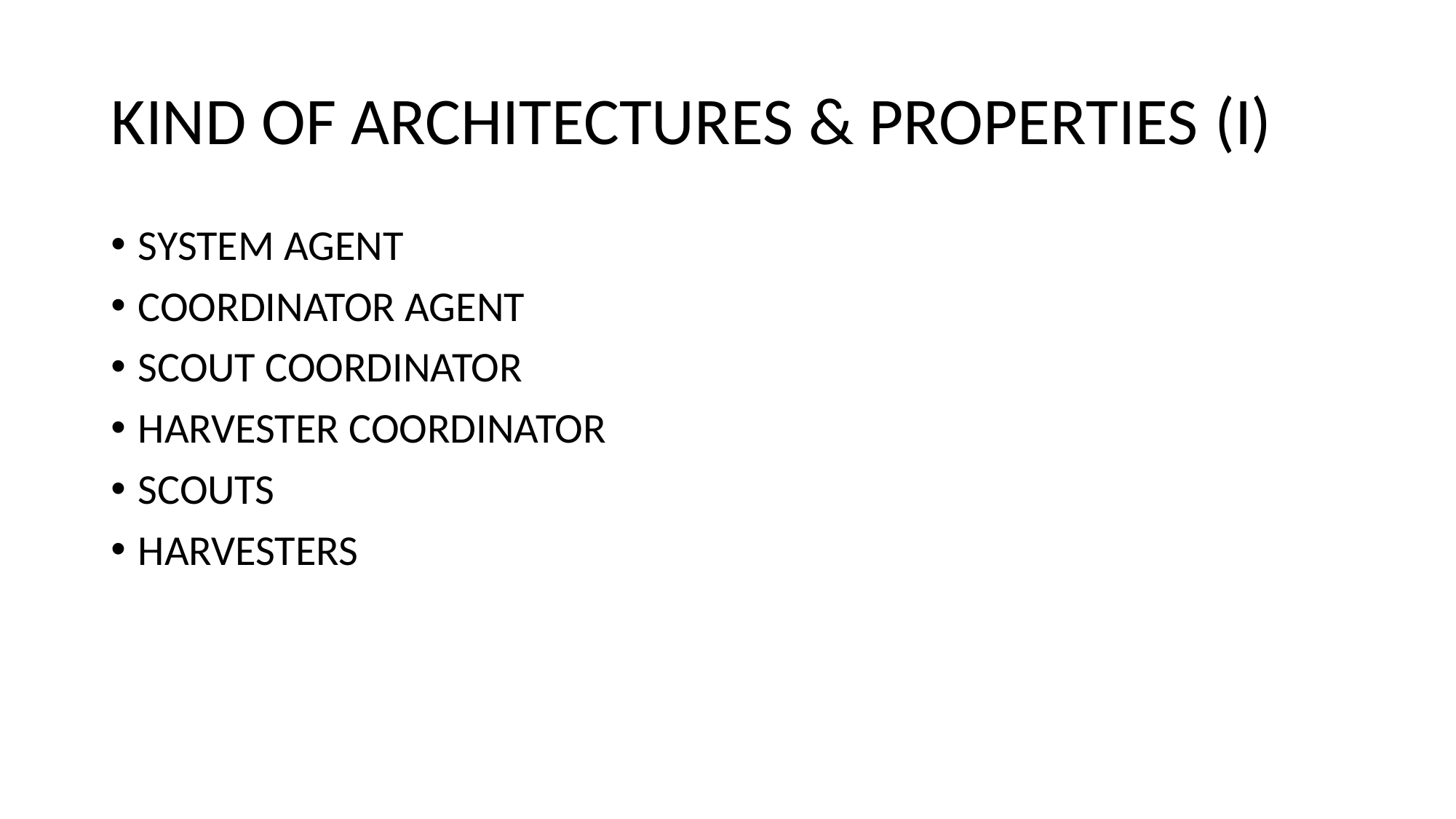

# KIND OF ARCHITECTURES & PROPERTIES (I)
SYSTEM AGENT
COORDINATOR AGENT
SCOUT COORDINATOR
HARVESTER COORDINATOR
SCOUTS
HARVESTERS